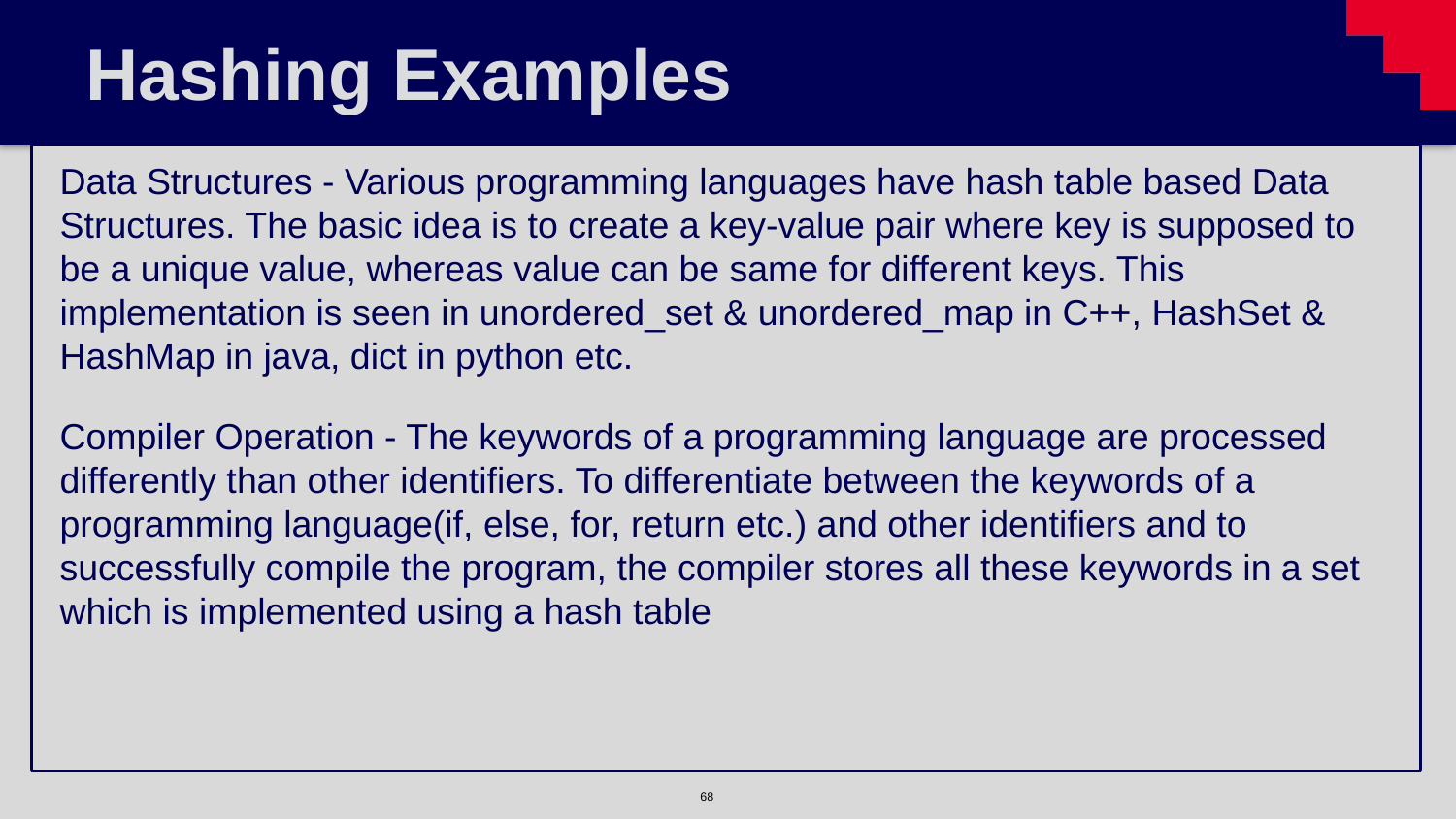

# Hashing Examples
Data Structures - Various programming languages have hash table based Data Structures. The basic idea is to create a key-value pair where key is supposed to be a unique value, whereas value can be same for different keys. This implementation is seen in unordered_set & unordered_map in C++, HashSet & HashMap in java, dict in python etc.
Compiler Operation - The keywords of a programming language are processed differently than other identifiers. To differentiate between the keywords of a programming language(if, else, for, return etc.) and other identifiers and to successfully compile the program, the compiler stores all these keywords in a set which is implemented using a hash table